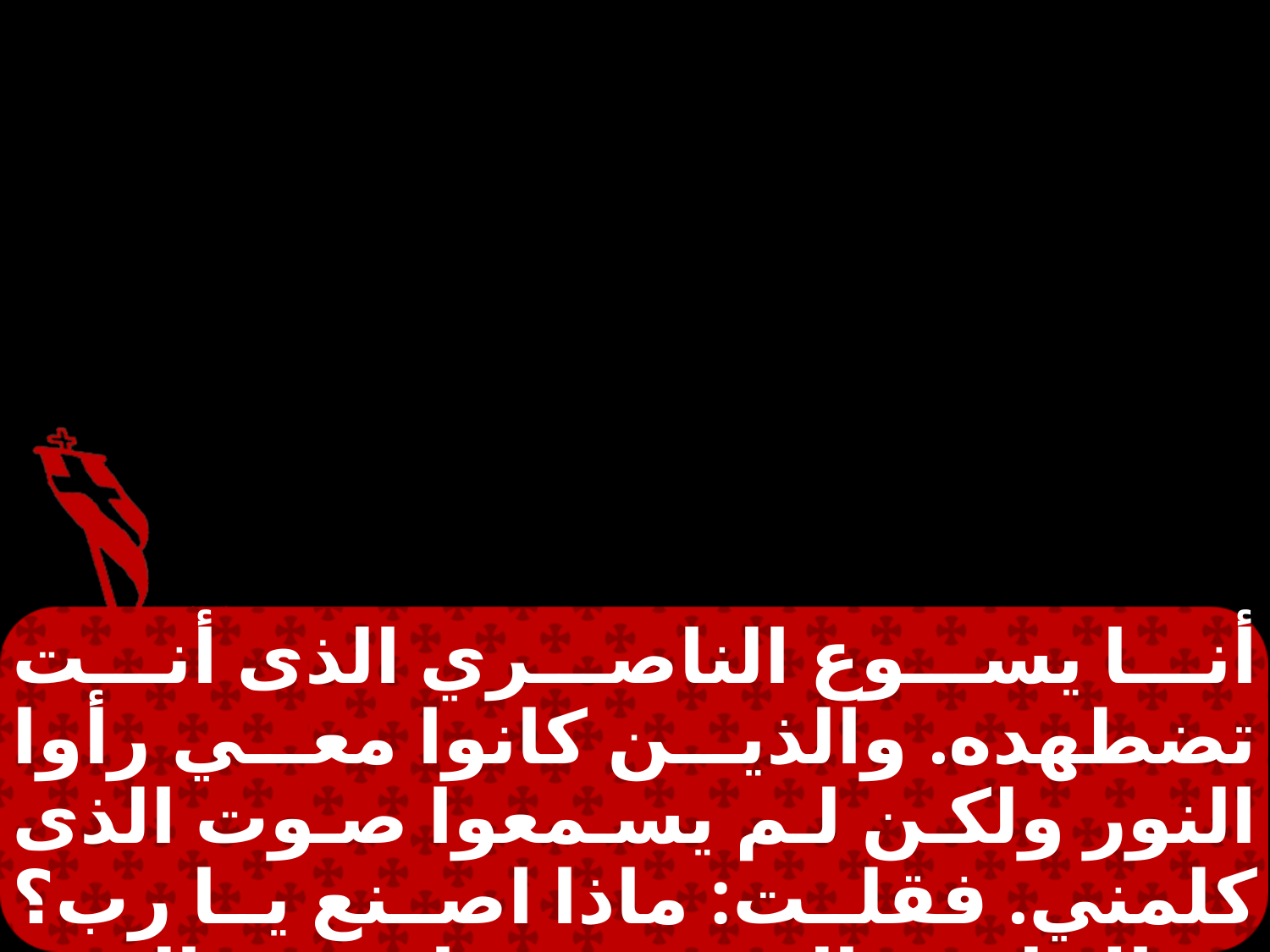

أنا يسوع الناصري الذى أنت تضطهده. والذين كانوا معي رأوا النور ولكن لم يسمعوا صوت الذى كلمني. فقلت: ماذا اصنع يا رب؟ فقال لي الرب: قم امض إلى دمشق، وهناك تُخْبَرٌ بجميع ما رُسِمَ عليك أن تَعْمَلَهُ.